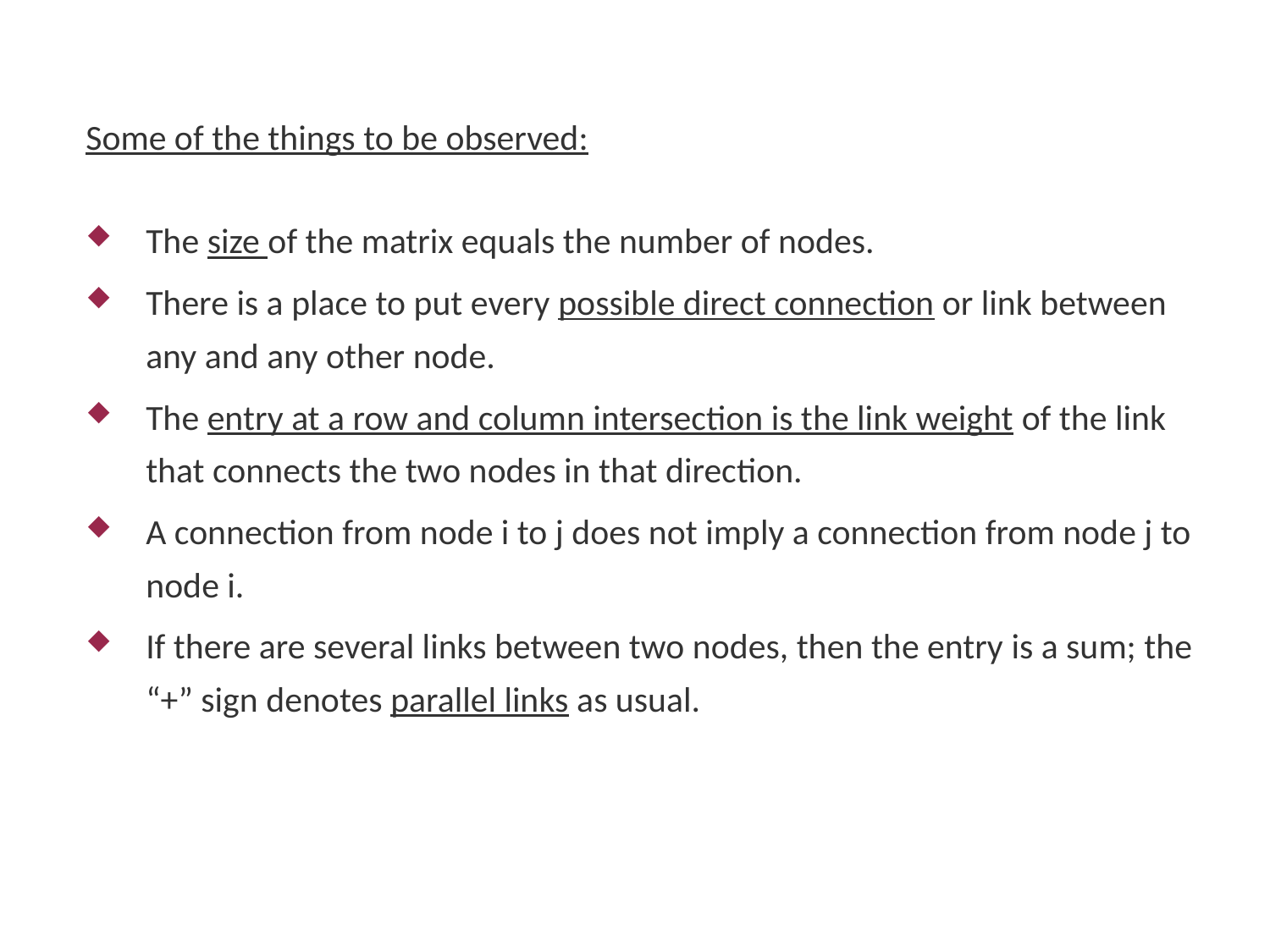

Some of the things to be observed:

The size of the matrix equals the number of nodes.
There is a place to put every possible direct connection or link between any and any other node.
The entry at a row and column intersection is the link weight of the link that connects the two nodes in that direction.
A connection from node i to j does not imply a connection from node j to node i.
If there are several links between two nodes, then the entry is a sum; the “+” sign denotes parallel links as usual.